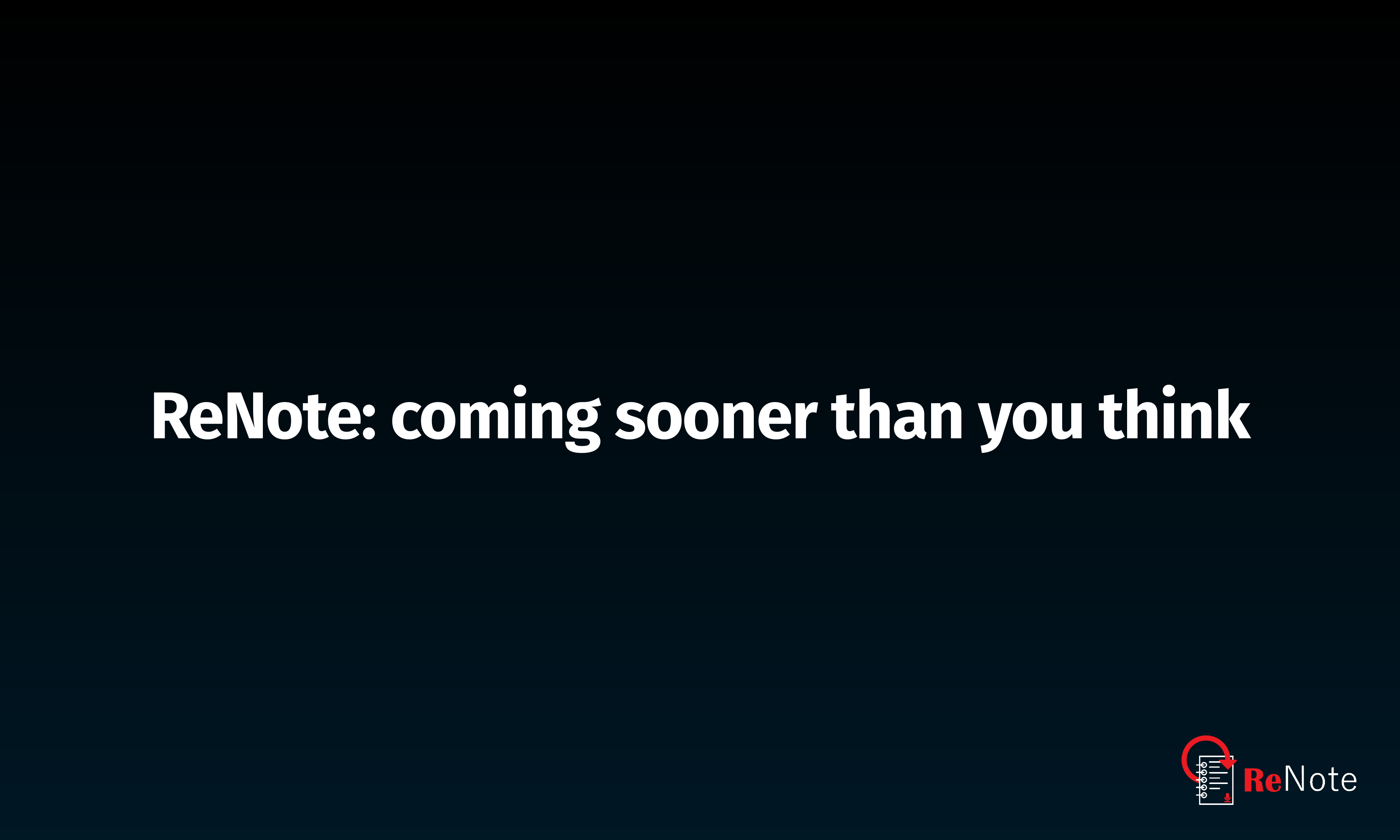

# ReNote: coming sooner than you think